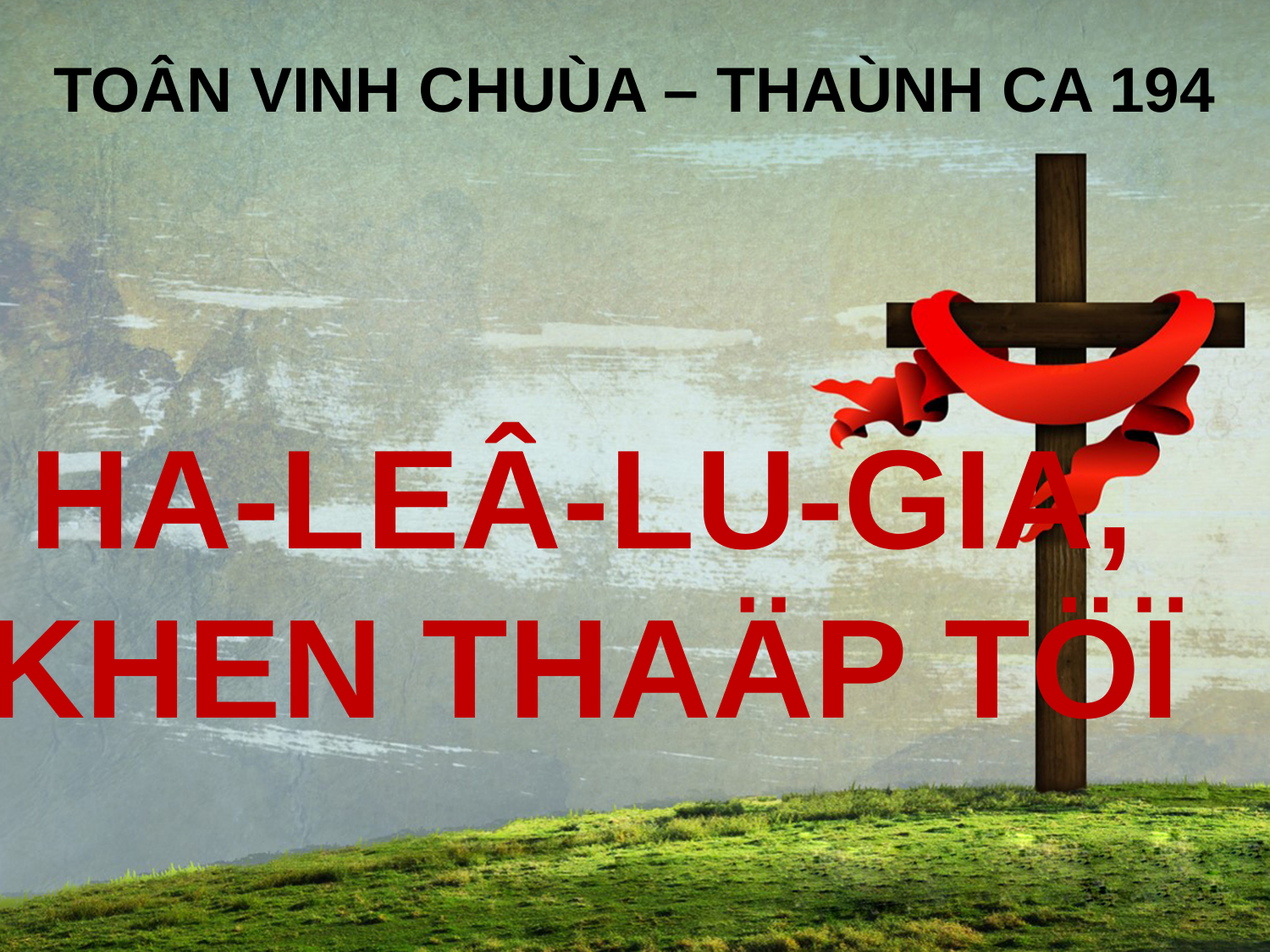

TOÂN VINH CHUÙA – THAÙNH CA 194
HA-LEÂ-LU-GIA, KHEN THAÄP TÖÏ